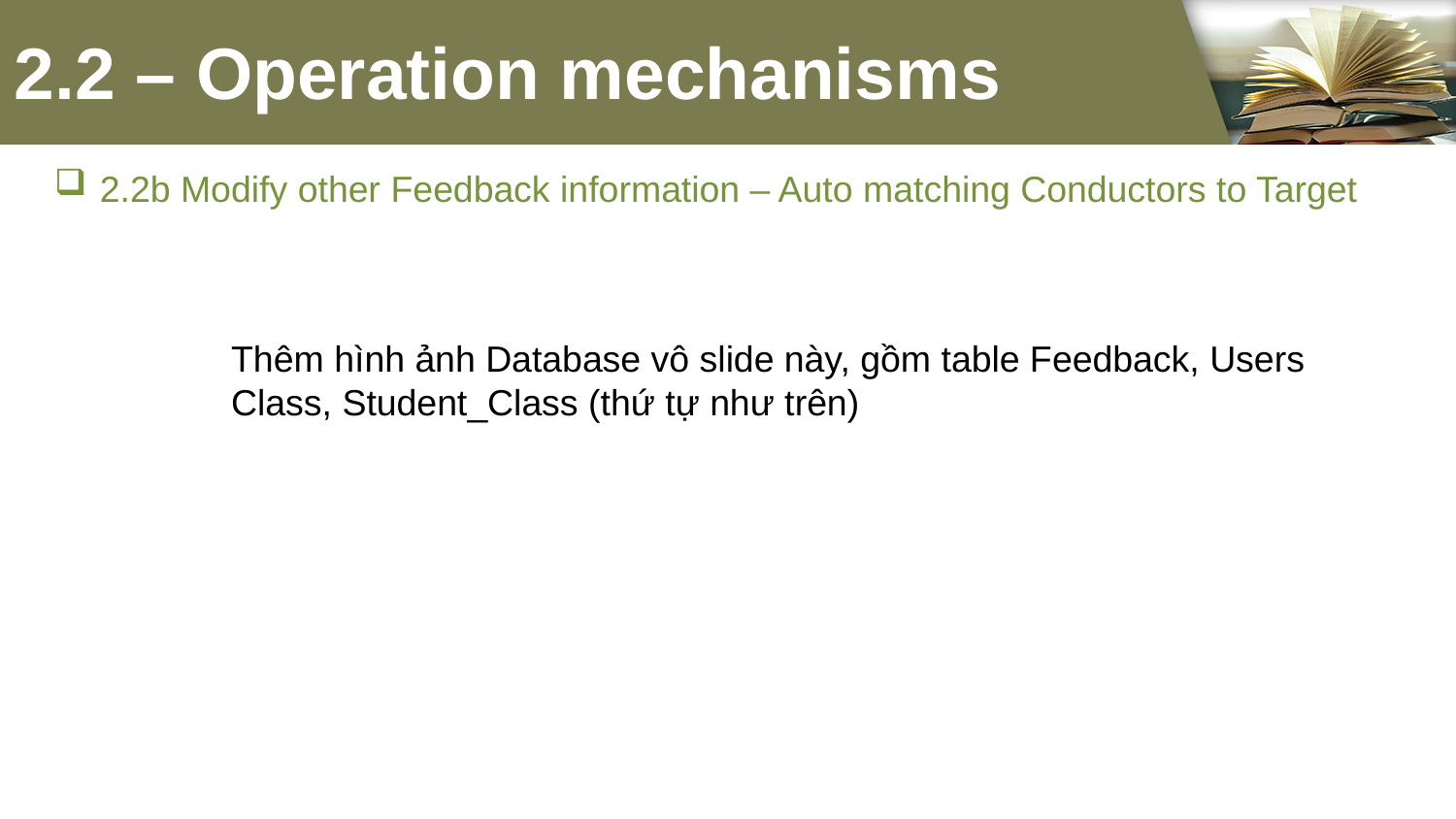

# 2.2 – Operation mechanisms
2.2b Modify other Feedback information – Auto matching Conductors to Target

Thêm hình ảnh Database vô slide này, gồm table Feedback, Users
Class, Student_Class (thứ tự như trên)